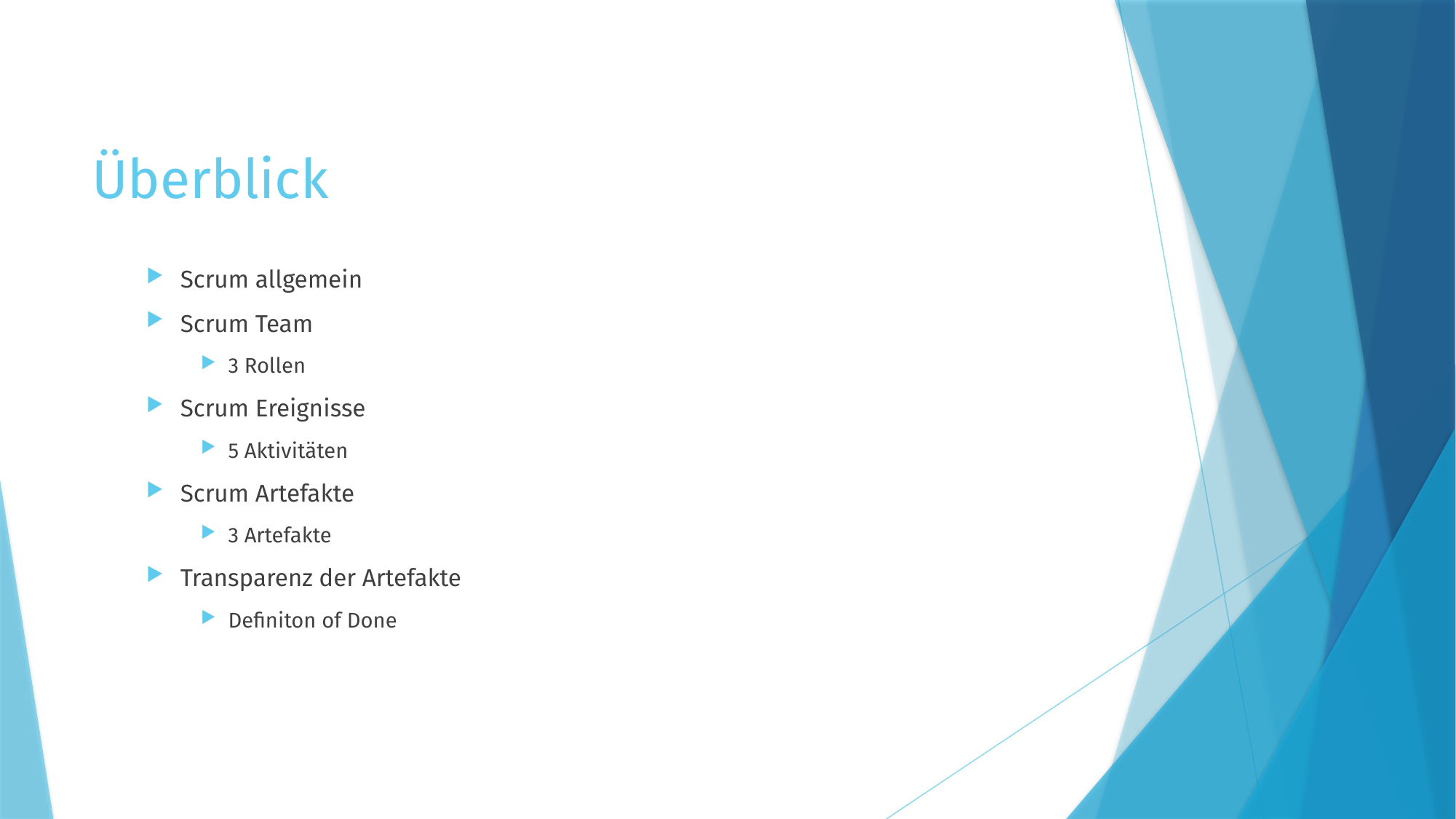

# Überblick
Scrum allgemein
Scrum Team
3 Rollen
Scrum Ereignisse
5 Aktivitäten
Scrum Artefakte
3 Artefakte
Transparenz der Artefakte
Definiton of Done